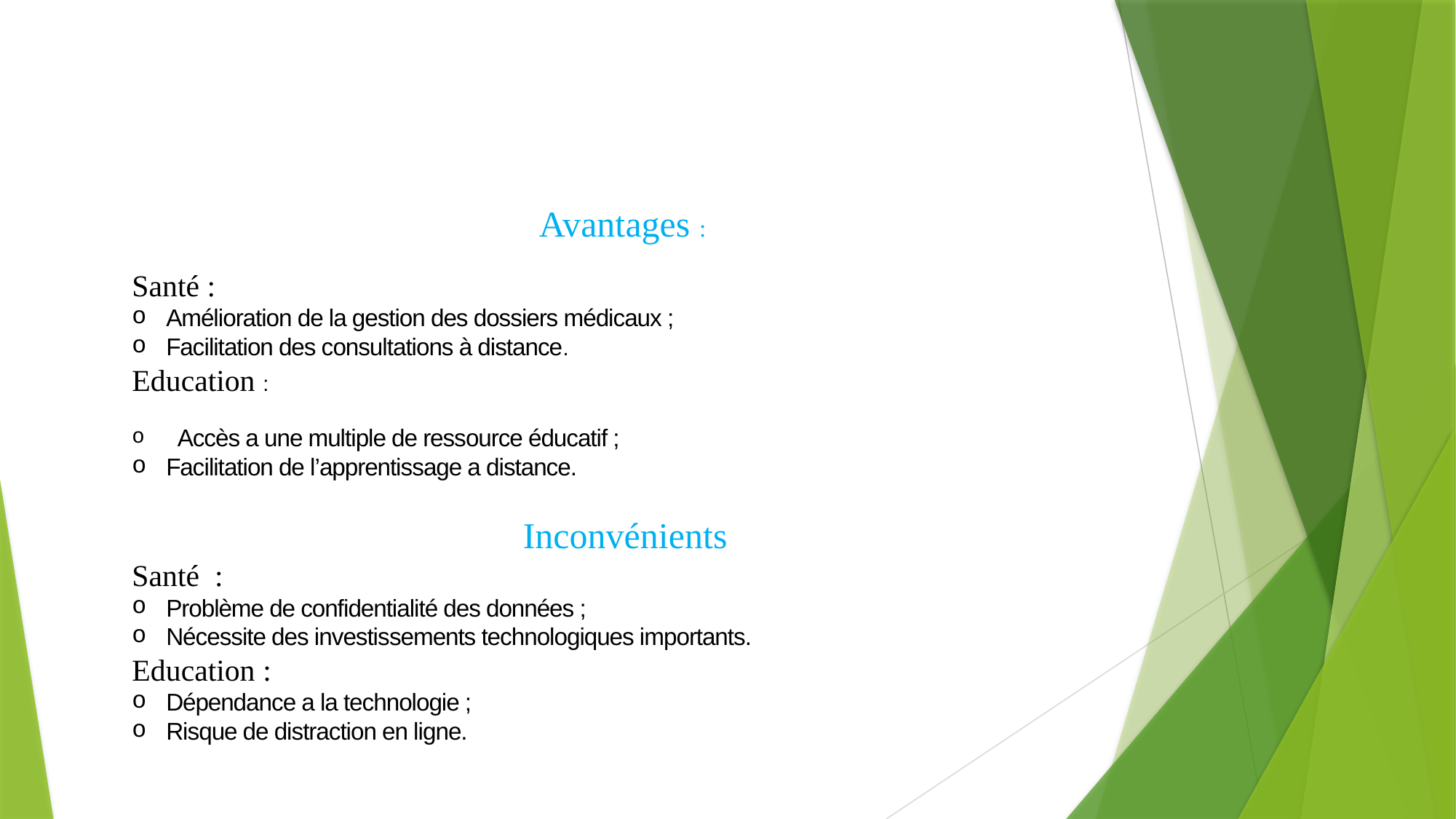

Avantages :

Santé :
Amélioration de la gestion des dossiers médicaux ;
Facilitation des consultations à distance.
Education :

  Accès a une multiple de ressource éducatif ;
Facilitation de l’apprentissage a distance.

Inconvénients
Santé  :
Problème de confidentialité des données ;
Nécessite des investissements technologiques importants.
Education :
Dépendance a la technologie ;
Risque de distraction en ligne.